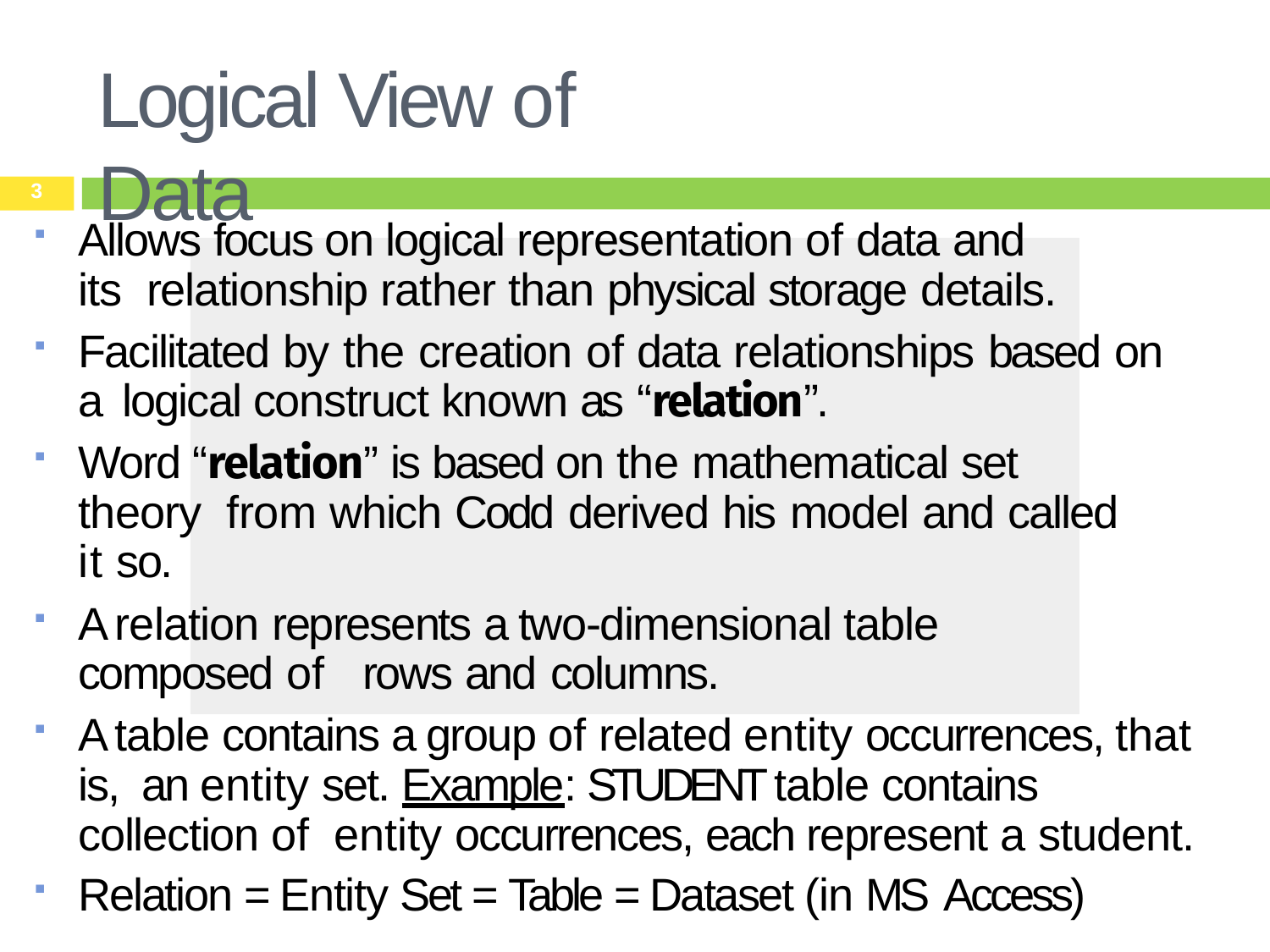

# Logical View of Data
3

Allows focus on logical representation of data and its  relationship rather than physical storage details.
Facilitated by the creation of data relationships based on a  logical construct known as “relation”.
Word “relation” is based on the mathematical set theory  from which Codd derived his model and called it so.
A relation represents a two-dimensional table composed of   rows and columns.
A table contains a group of related entity occurrences, that is,  an entity set. Example: STUDENT table contains collection of  entity occurrences, each represent a student.
Relation = Entity Set = Table = Dataset (in MS Access)